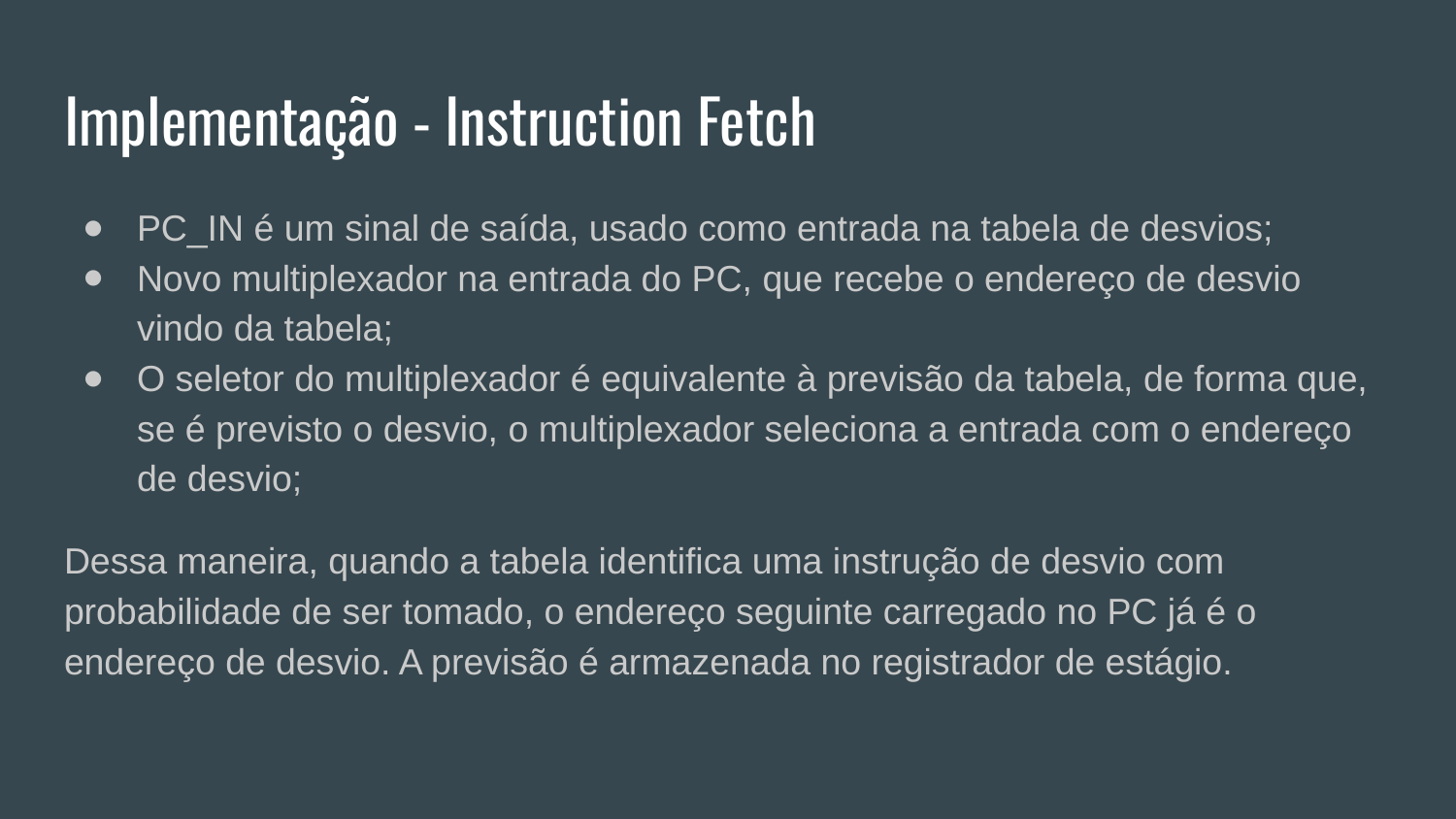

# Implementação - Instruction Fetch
PC_IN é um sinal de saída, usado como entrada na tabela de desvios;
Novo multiplexador na entrada do PC, que recebe o endereço de desvio vindo da tabela;
O seletor do multiplexador é equivalente à previsão da tabela, de forma que, se é previsto o desvio, o multiplexador seleciona a entrada com o endereço de desvio;
Dessa maneira, quando a tabela identifica uma instrução de desvio com probabilidade de ser tomado, o endereço seguinte carregado no PC já é o endereço de desvio. A previsão é armazenada no registrador de estágio.